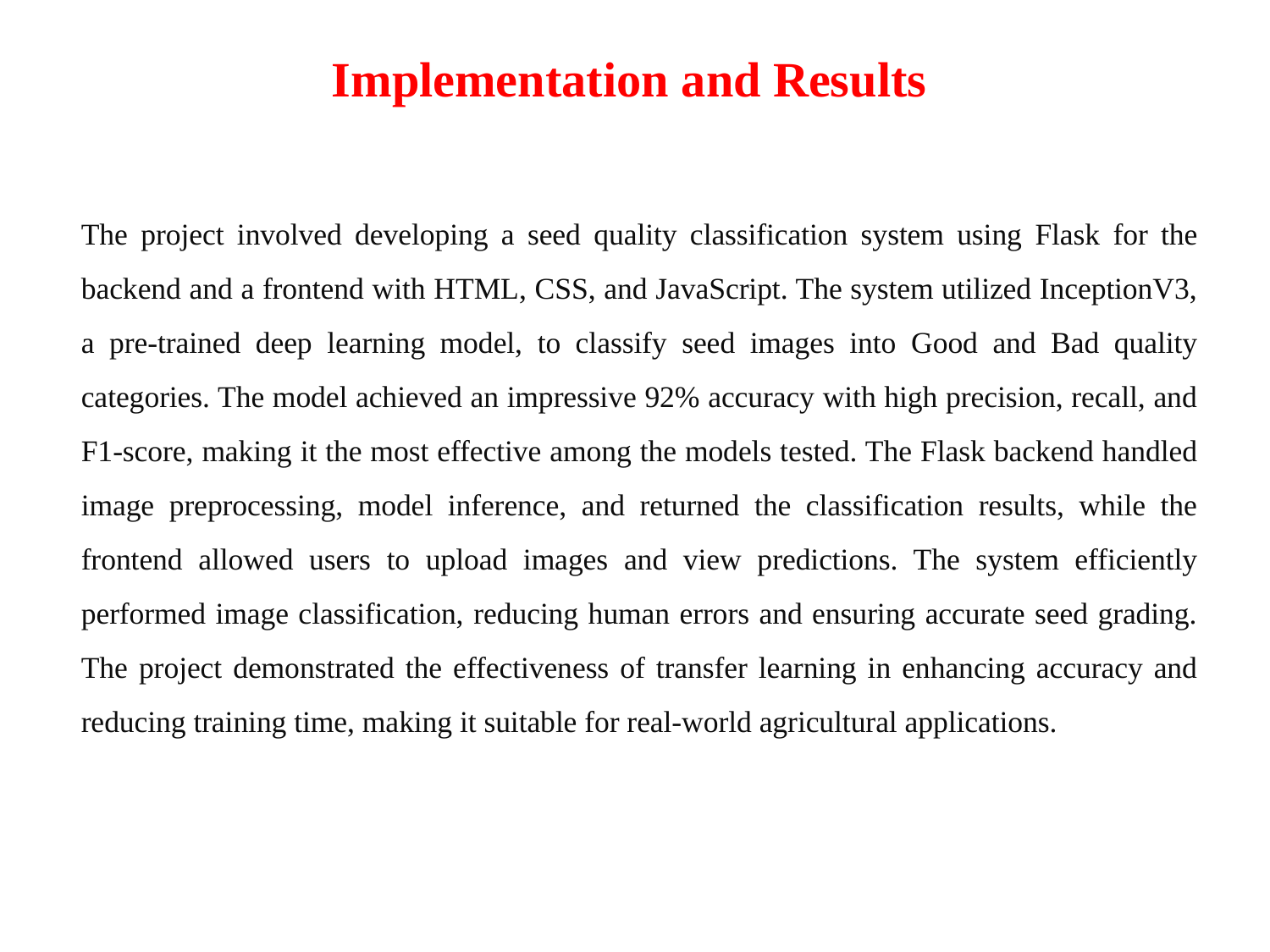

# Implementation and Results
The project involved developing a seed quality classification system using Flask for the backend and a frontend with HTML, CSS, and JavaScript. The system utilized InceptionV3, a pre-trained deep learning model, to classify seed images into Good and Bad quality categories. The model achieved an impressive 92% accuracy with high precision, recall, and F1-score, making it the most effective among the models tested. The Flask backend handled image preprocessing, model inference, and returned the classification results, while the frontend allowed users to upload images and view predictions. The system efficiently performed image classification, reducing human errors and ensuring accurate seed grading. The project demonstrated the effectiveness of transfer learning in enhancing accuracy and reducing training time, making it suitable for real-world agricultural applications.